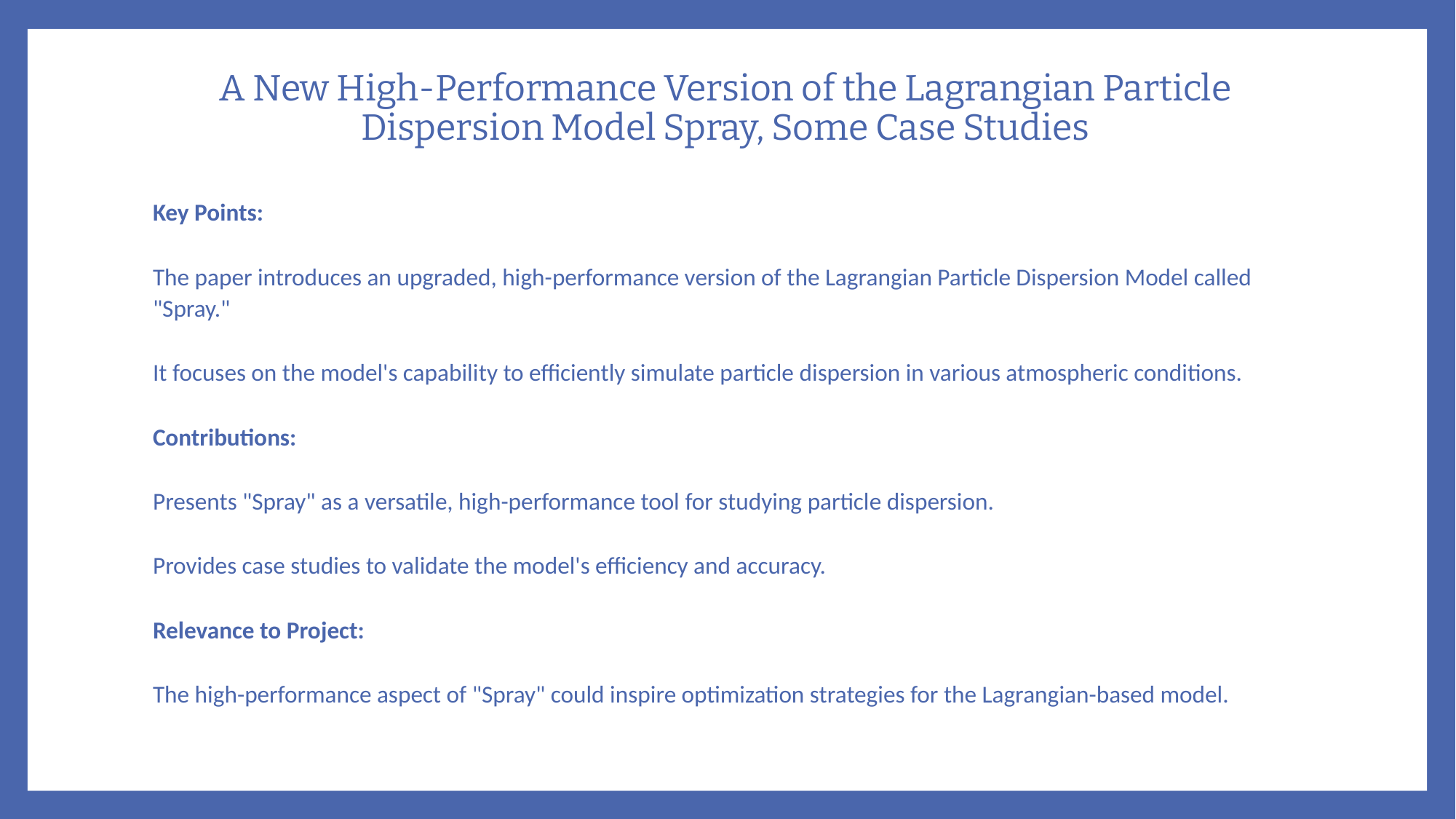

# A New High-Performance Version of the Lagrangian Particle Dispersion Model Spray, Some Case Studies
Key Points:
The paper introduces an upgraded, high-performance version of the Lagrangian Particle Dispersion Model called "Spray."
It focuses on the model's capability to efficiently simulate particle dispersion in various atmospheric conditions.
Contributions:
Presents "Spray" as a versatile, high-performance tool for studying particle dispersion.
Provides case studies to validate the model's efficiency and accuracy.
Relevance to Project:
The high-performance aspect of "Spray" could inspire optimization strategies for the Lagrangian-based model.